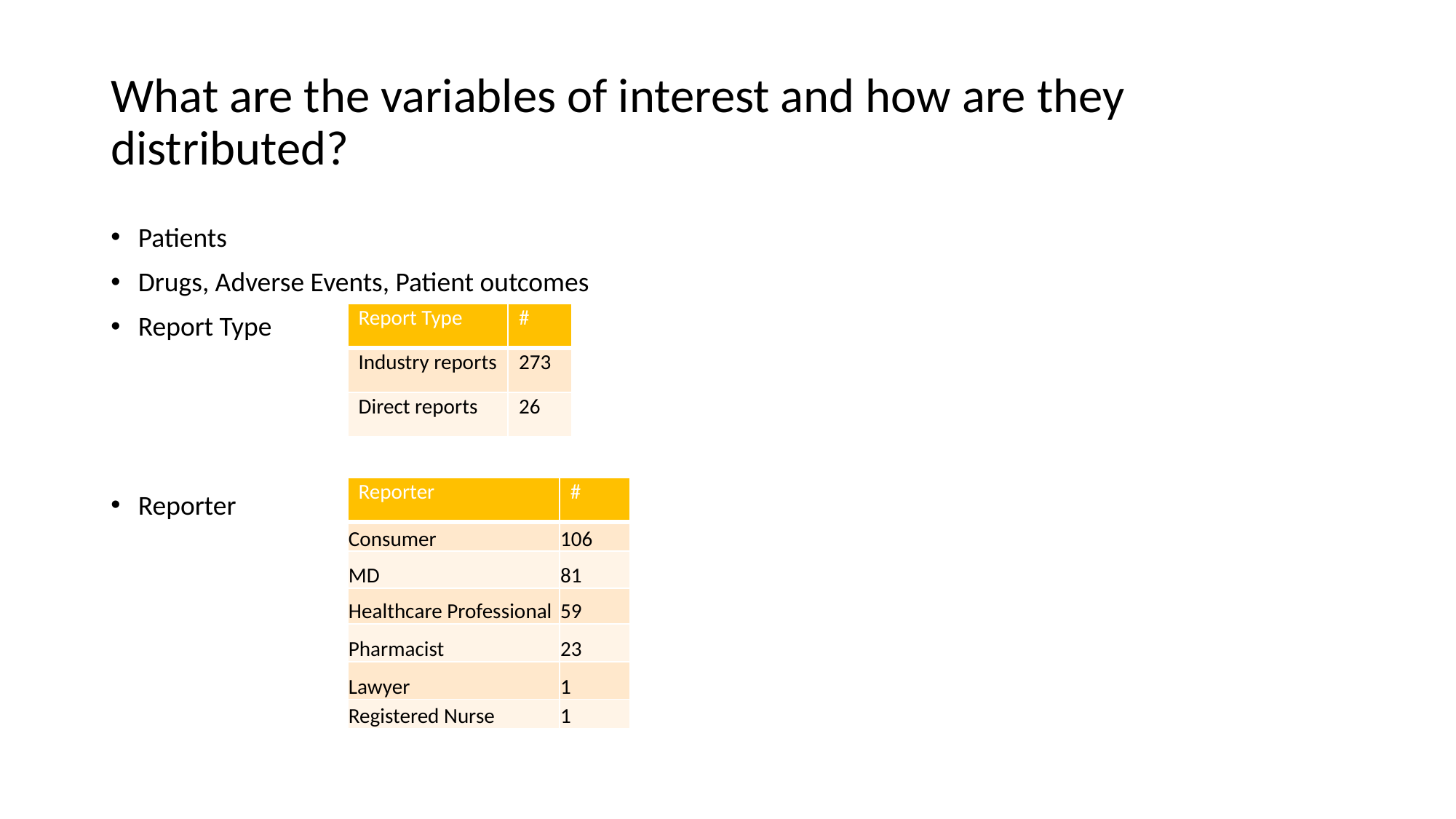

# What are the variables of interest and how are they distributed?
Patients
Drugs, Adverse Events, Patient outcomes
Report Type

Reporter

| Report Type | # |
| --- | --- |
| Industry reports | 273 |
| Direct reports | 26 |
| Reporter | # |
| --- | --- |
| Consumer | 106 |
| MD | 81 |
| Healthcare Professional | 59 |
| Pharmacist | 23 |
| Lawyer | 1 |
| Registered Nurse | 1 |